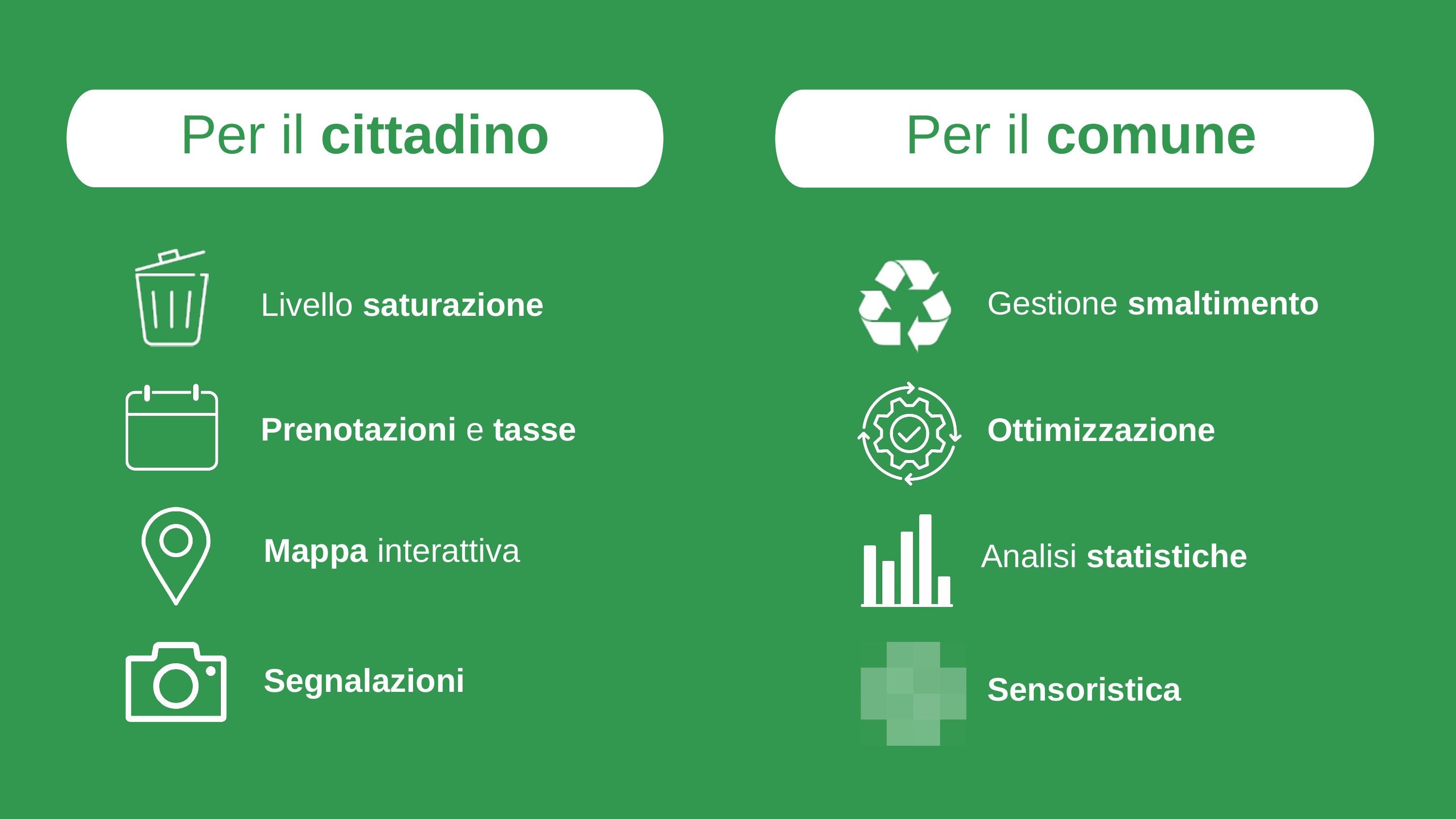

Per il cittadino
Per il comune

Gestione smaltimento
Livello saturazione

Prenotazioni e tasse
Ottimizzazione

Mappa interattiva
Analisi statistiche

Segnalazioni
Sensoristica